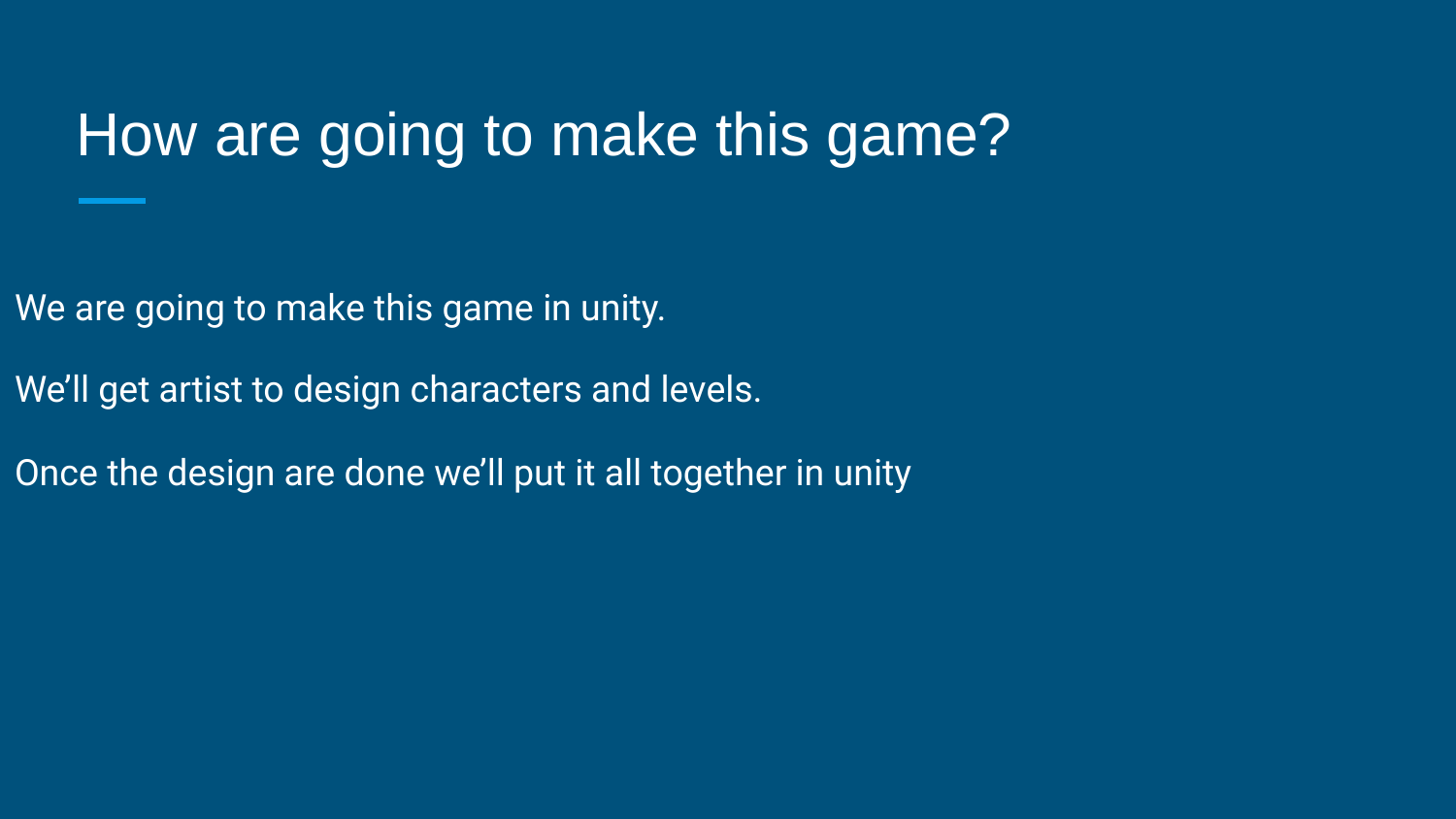

# How are going to make this game?
We are going to make this game in unity.
We’ll get artist to design characters and levels.
Once the design are done we’ll put it all together in unity